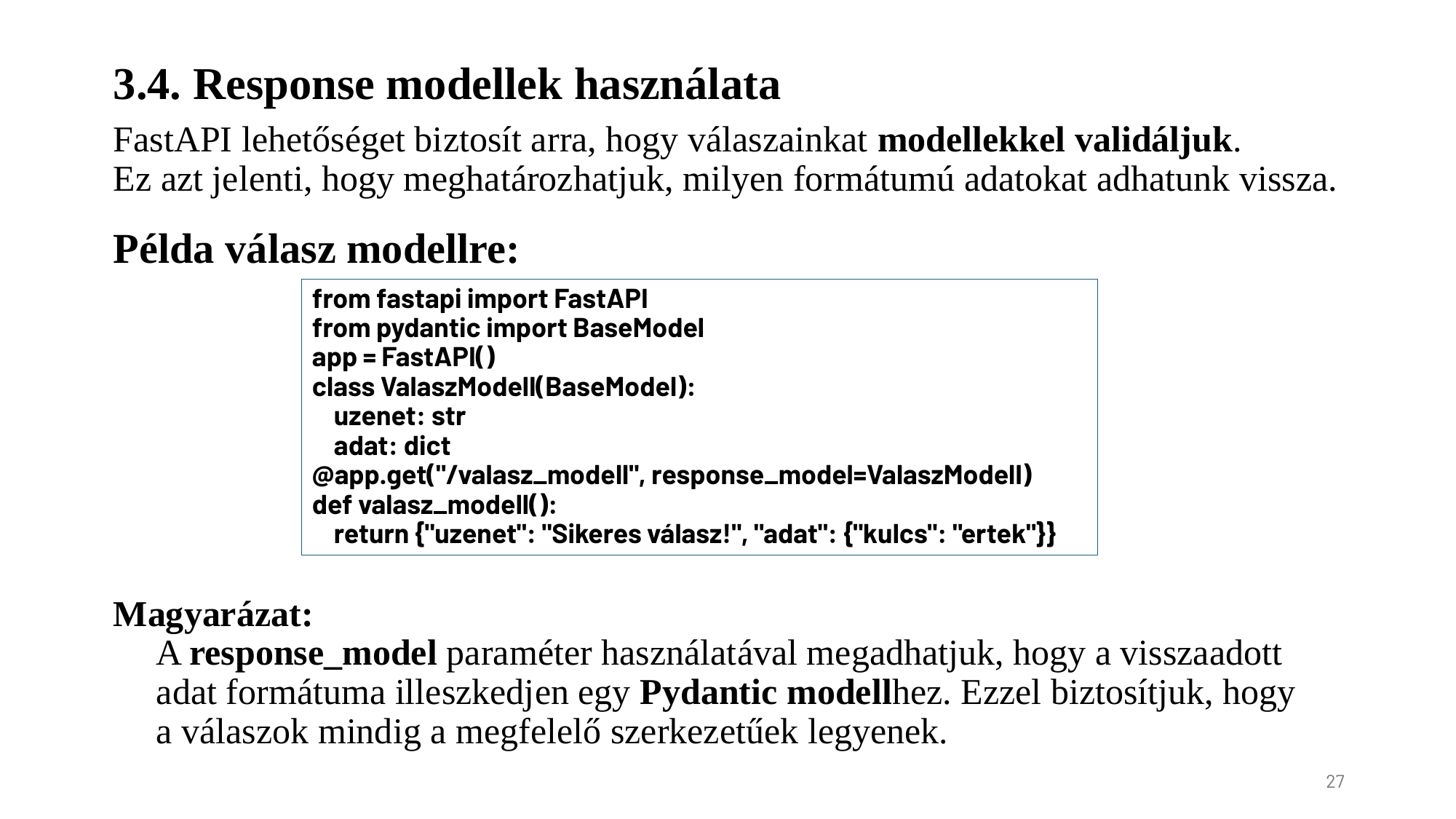

3.4. Response modellek használata
FastAPI lehetőséget biztosít arra, hogy válaszainkat modellekkel validáljuk.
Ez azt jelenti, hogy meghatározhatjuk, milyen formátumú adatokat adhatunk vissza.
Példa válasz modellre:
from fastapi import FastAPI
from pydantic import BaseModel
app = FastAPI()
class ValaszModell(BaseModel):
    uzenet: str
    adat: dict
@app.get("/valasz_modell", response_model=ValaszModell)
def valasz_modell():
    return {"uzenet": "Sikeres válasz!", "adat": {"kulcs": "ertek"}}
Magyarázat:
A response_model paraméter használatával megadhatjuk, hogy a visszaadott adat formátuma illeszkedjen egy Pydantic modellhez. Ezzel biztosítjuk, hogy a válaszok mindig a megfelelő szerkezetűek legyenek.
27